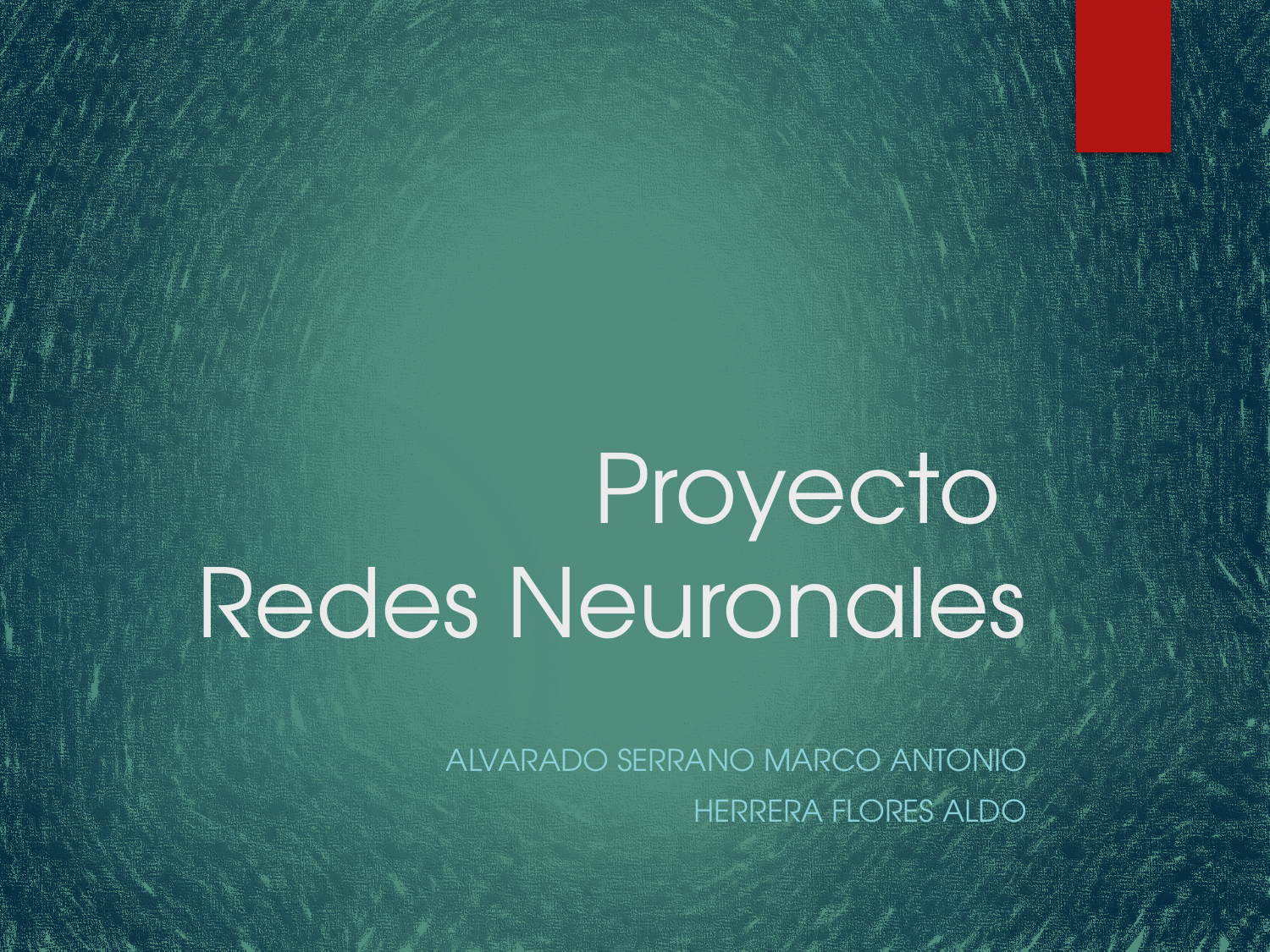

# Proyecto Redes Neuronales
Alvarado Serrano marco Antonio
Herrera Flores aldo